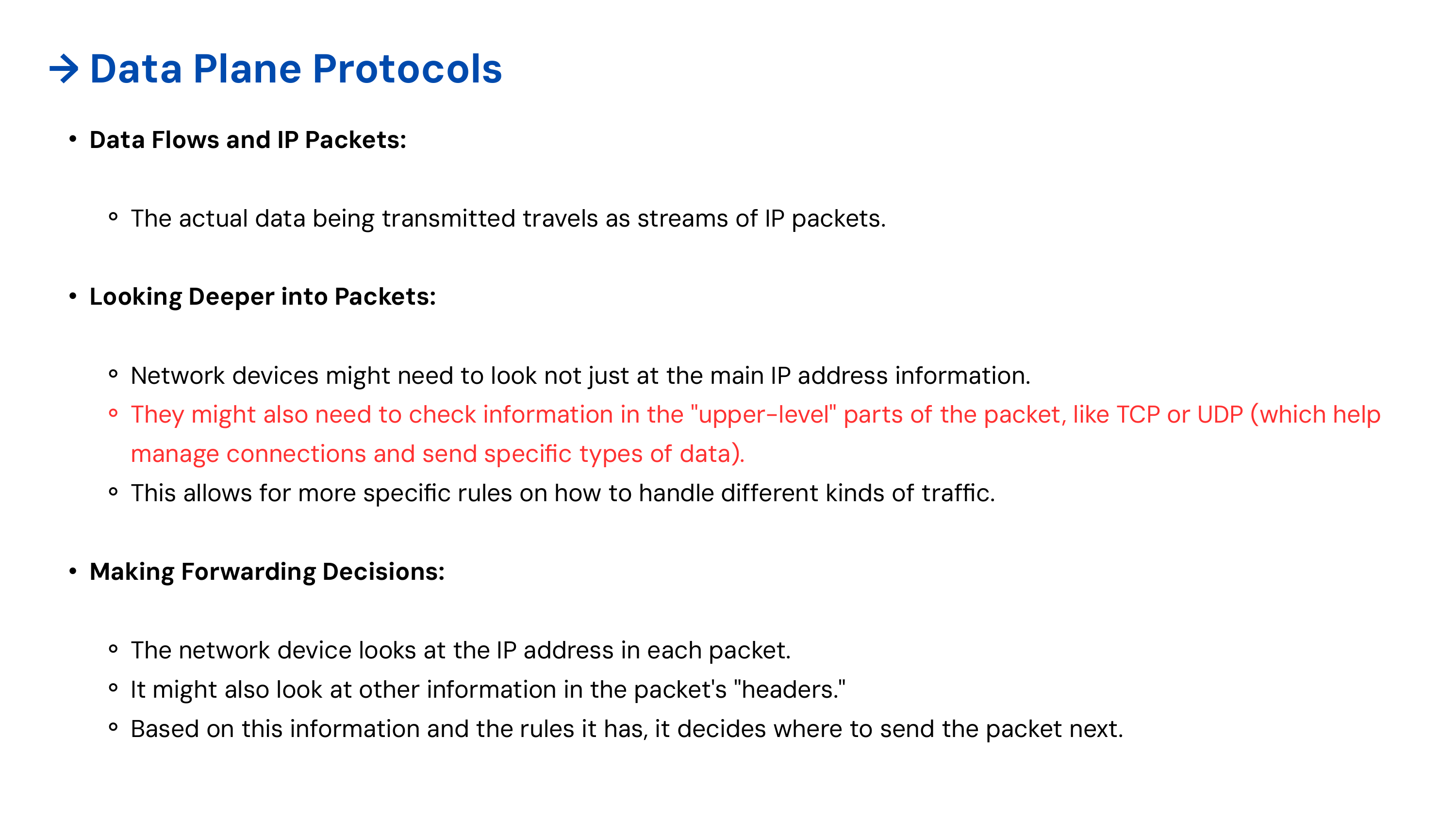

→ Data Plane Protocols

Data Flows and IP Packets:

The actual data being transmitted travels as streams of IP packets.

Looking Deeper into Packets:

Network devices might need to look not just at the main IP address information.
They might also need to check information in the "upper-level" parts of the packet, like TCP or UDP (which help manage connections and send specific types of data).
This allows for more specific rules on how to handle different kinds of traffic.

Making Forwarding Decisions:

The network device looks at the IP address in each packet.
It might also look at other information in the packet's "headers."
Based on this information and the rules it has, it decides where to send the packet next.